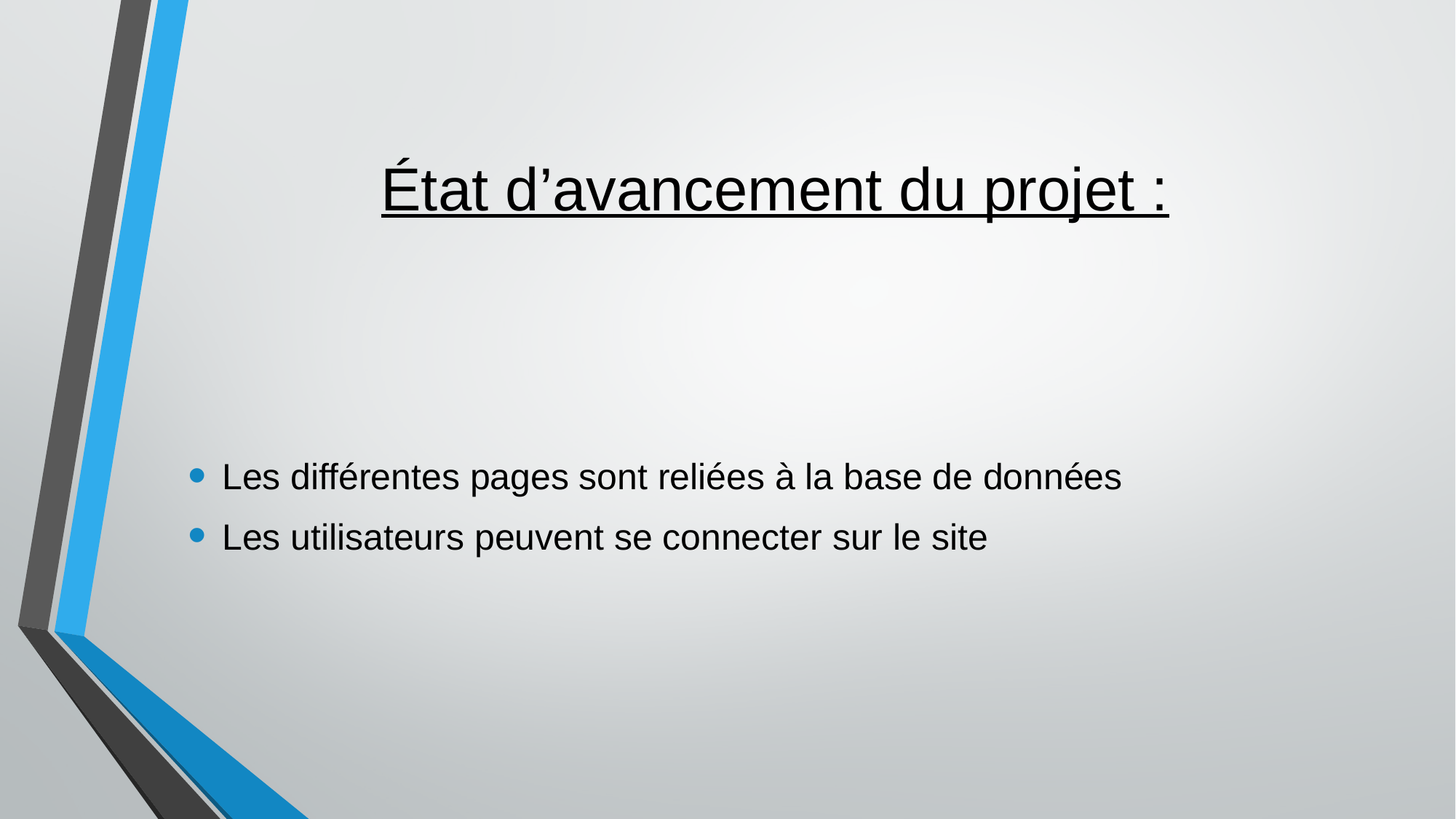

# État d’avancement du projet :
Les différentes pages sont reliées à la base de données
Les utilisateurs peuvent se connecter sur le site